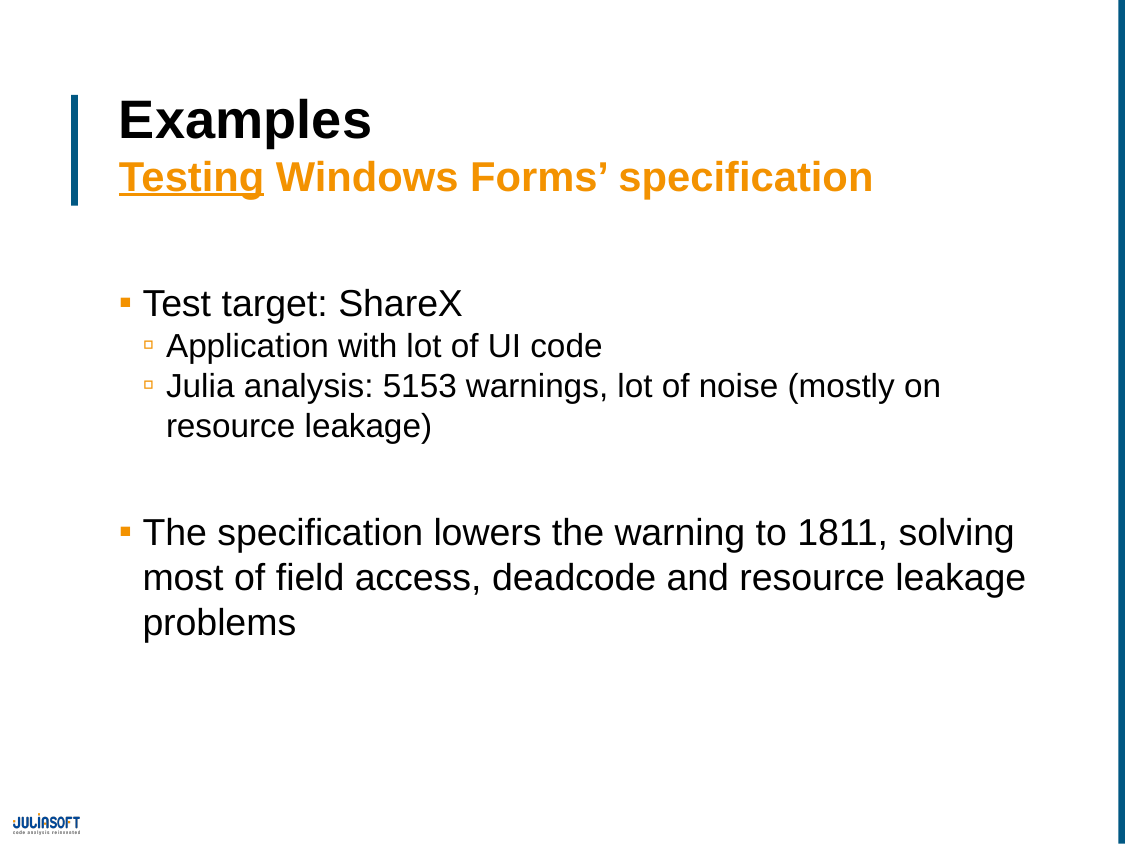

# Examples Testing Windows Forms’ specification
Test target: ShareX
Application with lot of UI code
Julia analysis: 5153 warnings, lot of noise (mostly on resource leakage)

The specification lowers the warning to 1811, solving most of field access, deadcode and resource leakage problems